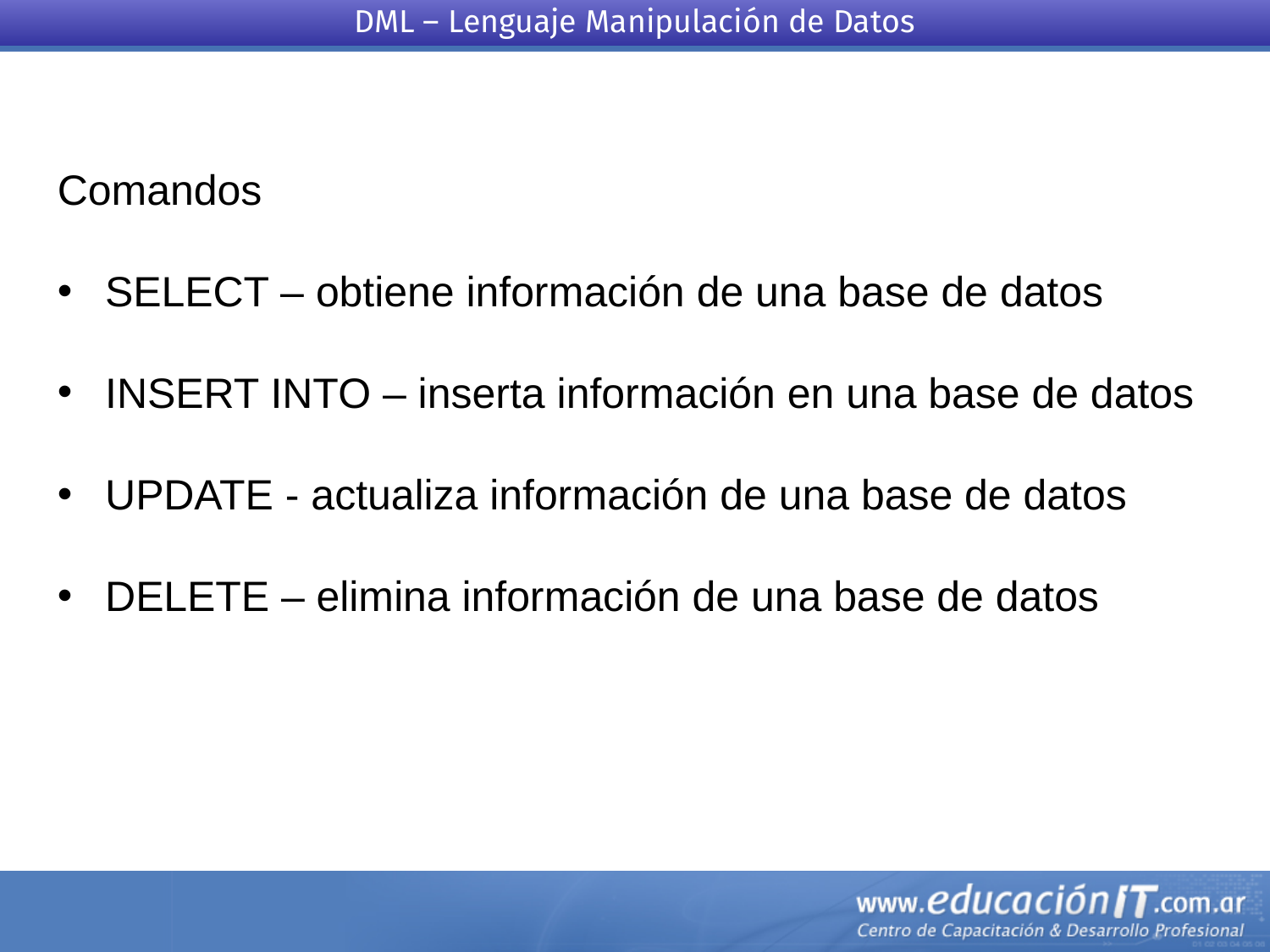

DML – Lenguaje Manipulación de Datos
Comandos
SELECT – obtiene información de una base de datos
INSERT INTO – inserta información en una base de datos
UPDATE - actualiza información de una base de datos
DELETE – elimina información de una base de datos